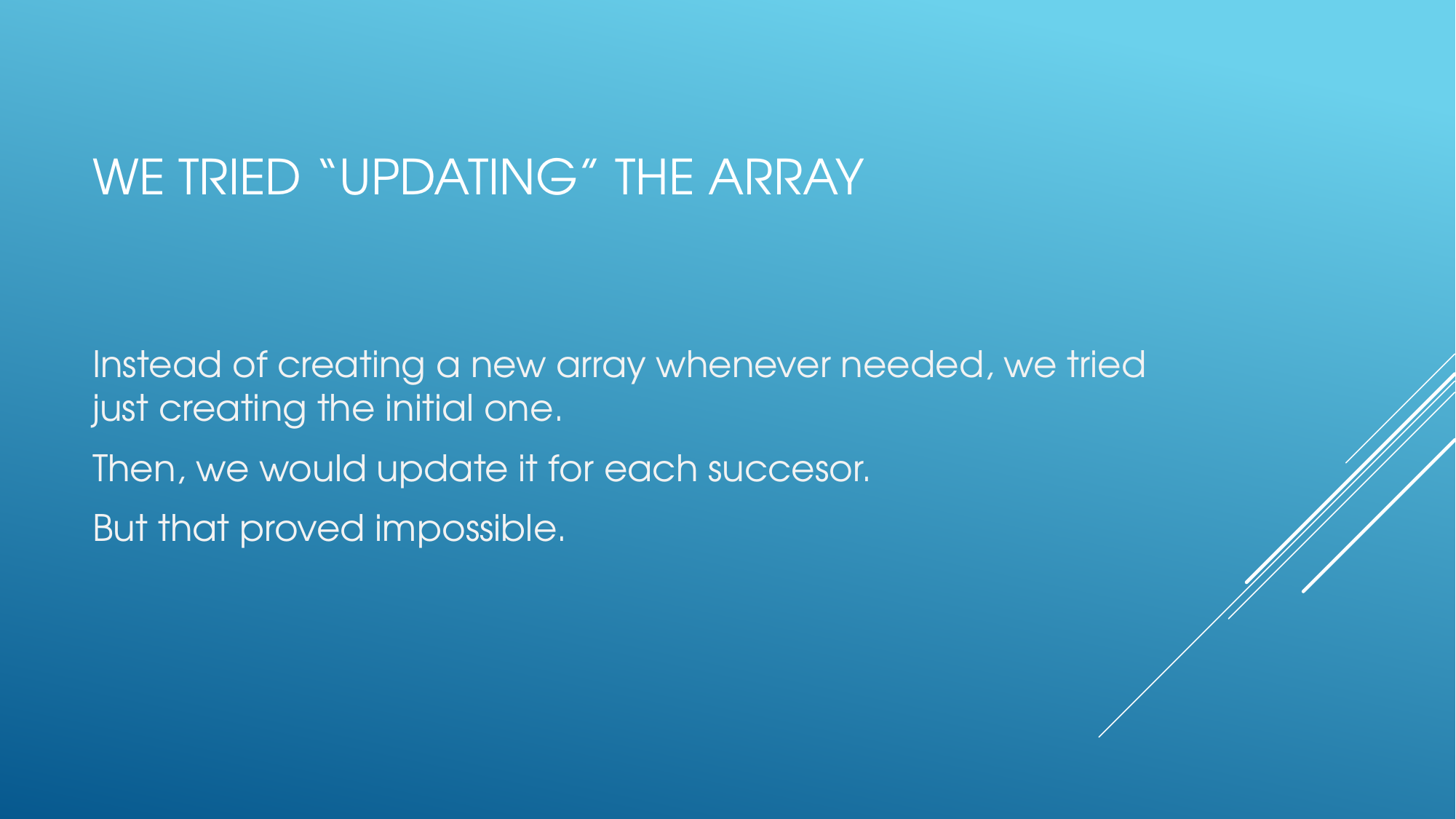

# We tried “updating” the array
Instead of creating a new array whenever needed, we tried just creating the initial one.
Then, we would update it for each succesor.
But that proved impossible.